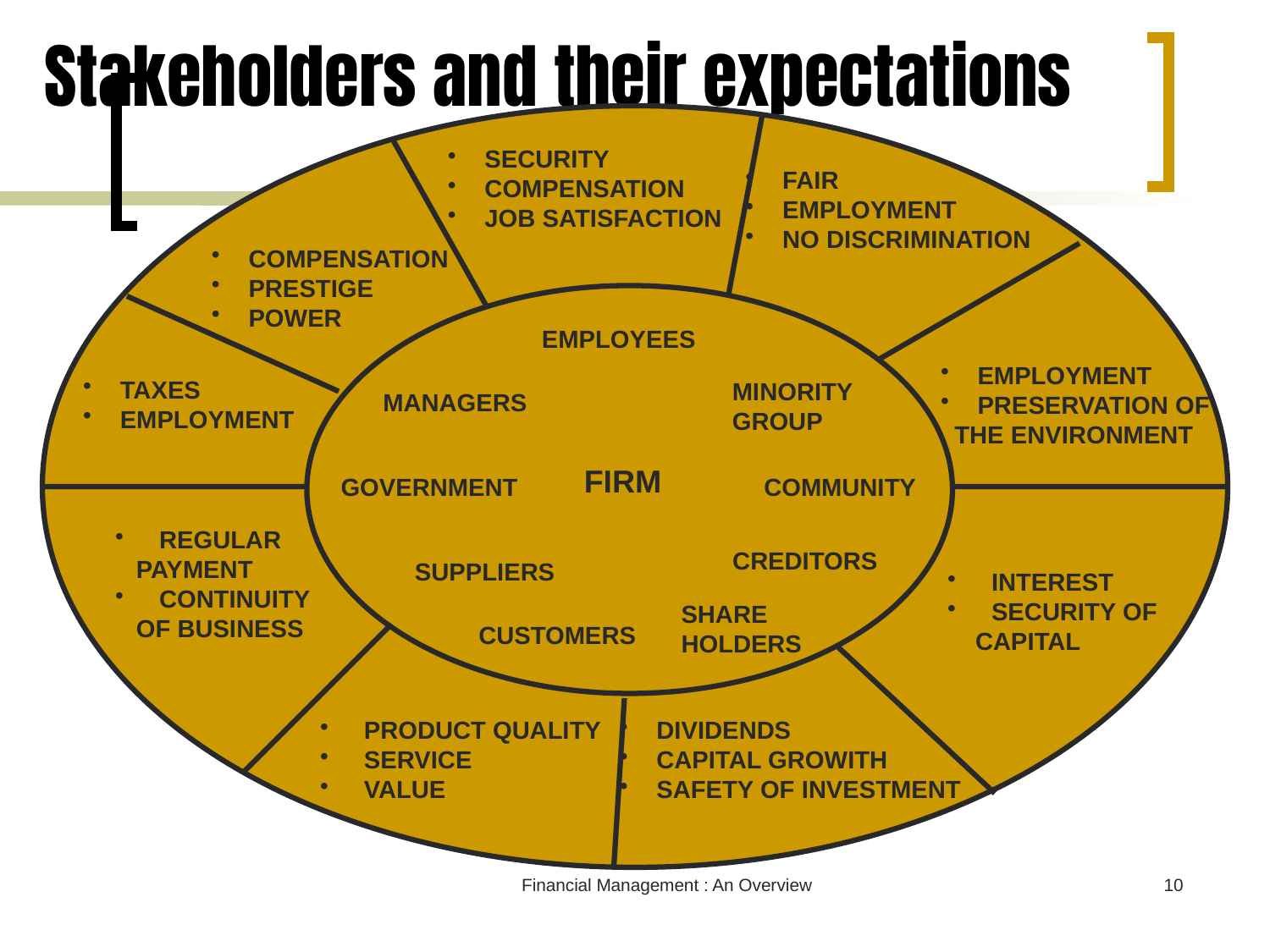

# Stakeholders and their expectations

 SECURITY
 COMPENSATION
 JOB SATISFACTION
 FAIR
 EMPLOYMENT
 NO DISCRIMINATION
 COMPENSATION
 PRESTIGE
 POWER

EMPLOYEES

 TAXES
 EMPLOYMENT
 EMPLOYMENT
 PRESERVATION OF
  THE ENVIRONMENT
MINORITY
GROUP
MANAGERS
FIRM
GOVERNMENT
COMMUNITY

  REGULAR
   PAYMENT
  CONTINUITY
   OF BUSINESS
CREDITORS
SUPPLIERS
  INTEREST
  SECURITY OF
    CAPITAL
SHARE
HOLDERS
CUSTOMERS

  PRODUCT QUALITY
  SERVICE
  VALUE
 DIVIDENDS
 CAPITAL GROWITH
 SAFETY OF INVESTMENT
Financial Management : An Overview
10